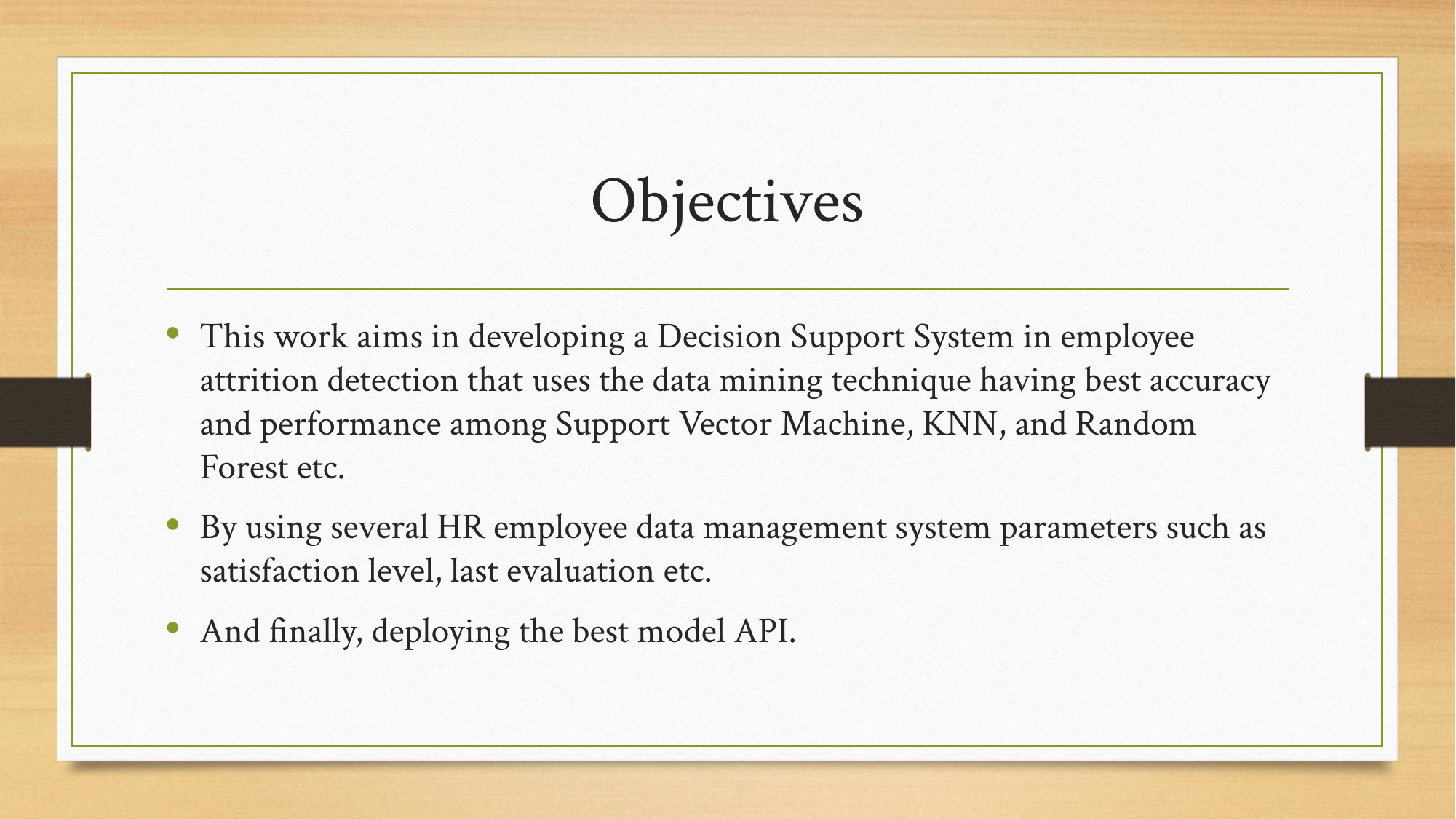

# Objectives
This work aims in developing a Decision Support System in employee attrition detection that uses the data mining technique having best accuracy and performance among Support Vector Machine, KNN, and Random Forest etc.
By using several HR employee data management system parameters such as satisfaction level, last evaluation etc.
And finally, deploying the best model API.